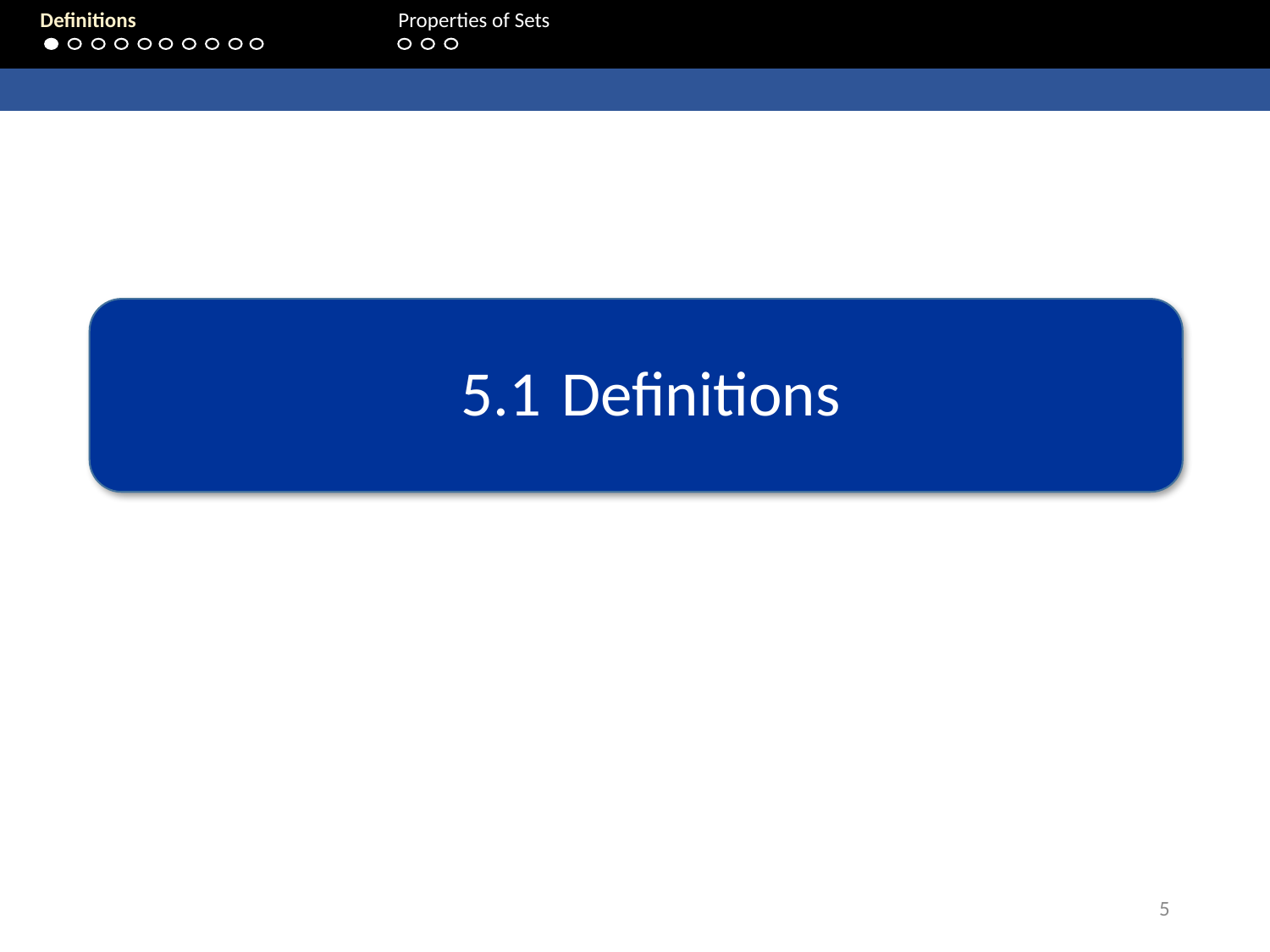

Definitions 	 	 Properties of Sets

5.1	Definitions
5